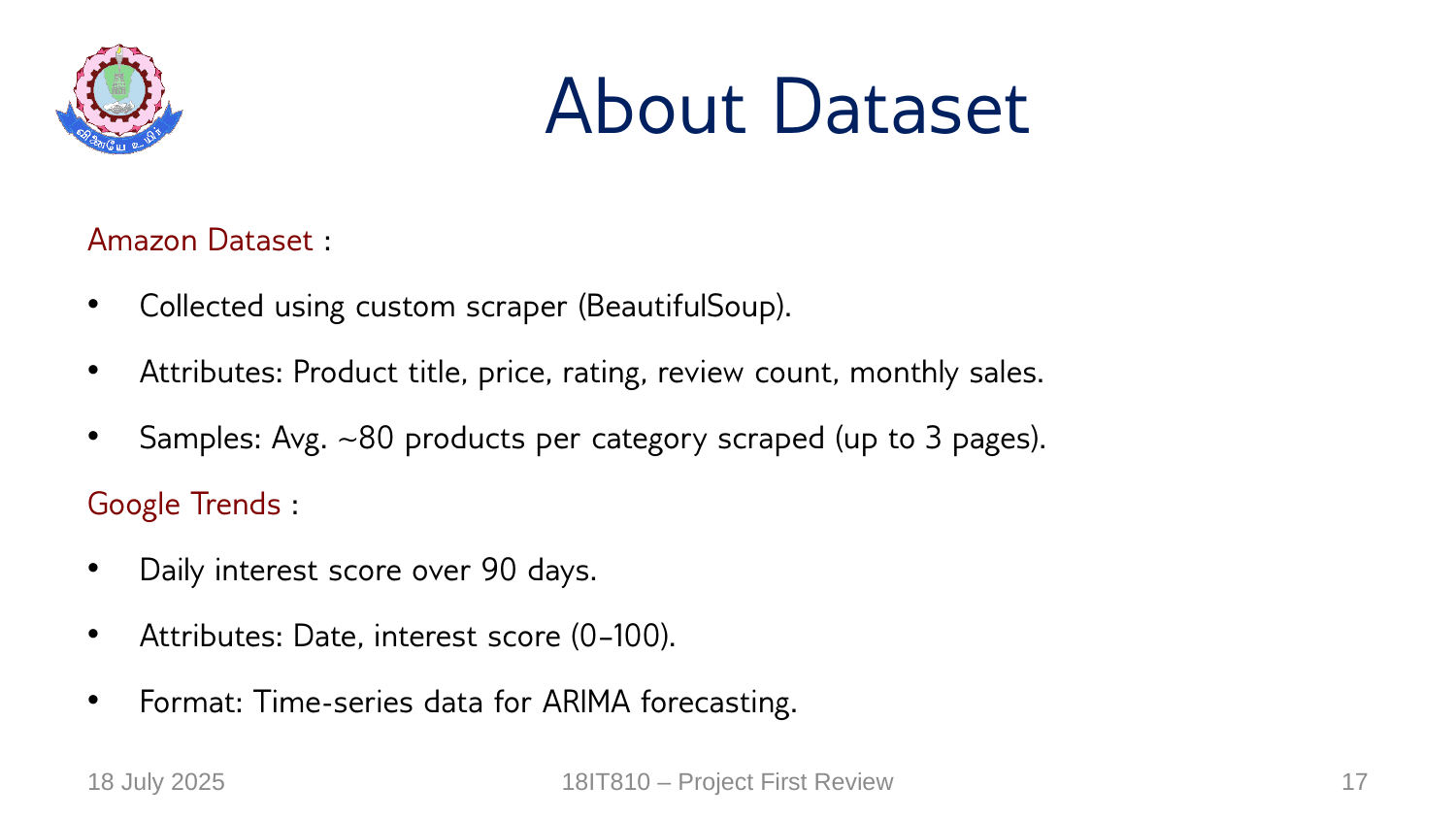

# About Dataset
Amazon Dataset :
Collected using custom scraper (BeautifulSoup).
Attributes: Product title, price, rating, review count, monthly sales.
Samples: Avg. ~80 products per category scraped (up to 3 pages).
Google Trends :
Daily interest score over 90 days.
Attributes: Date, interest score (0–100).
Format: Time-series data for ARIMA forecasting.
18 July 2025
18IT810 – Project First Review
17